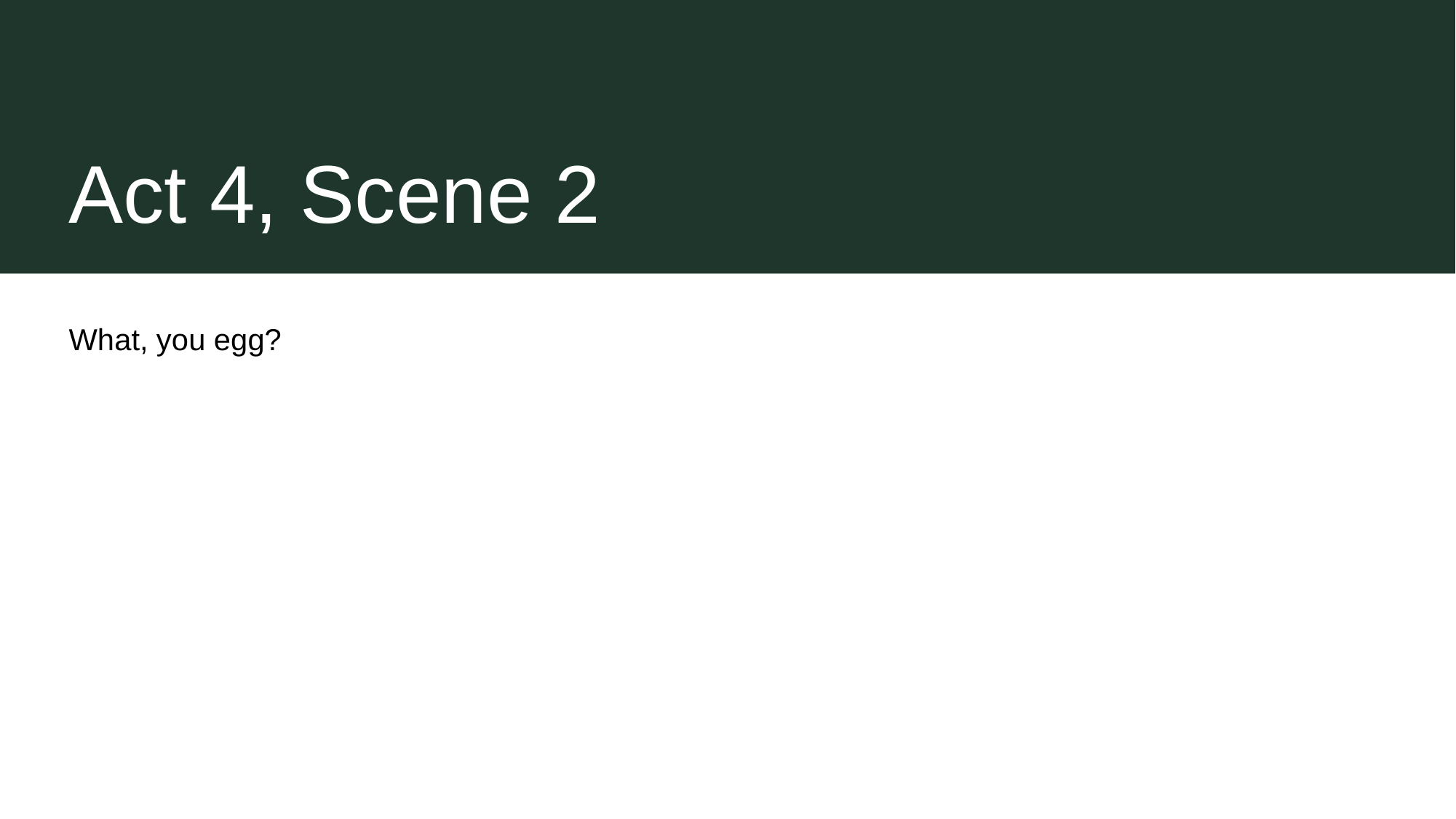

# Act 4, Scene 2
What, you egg?